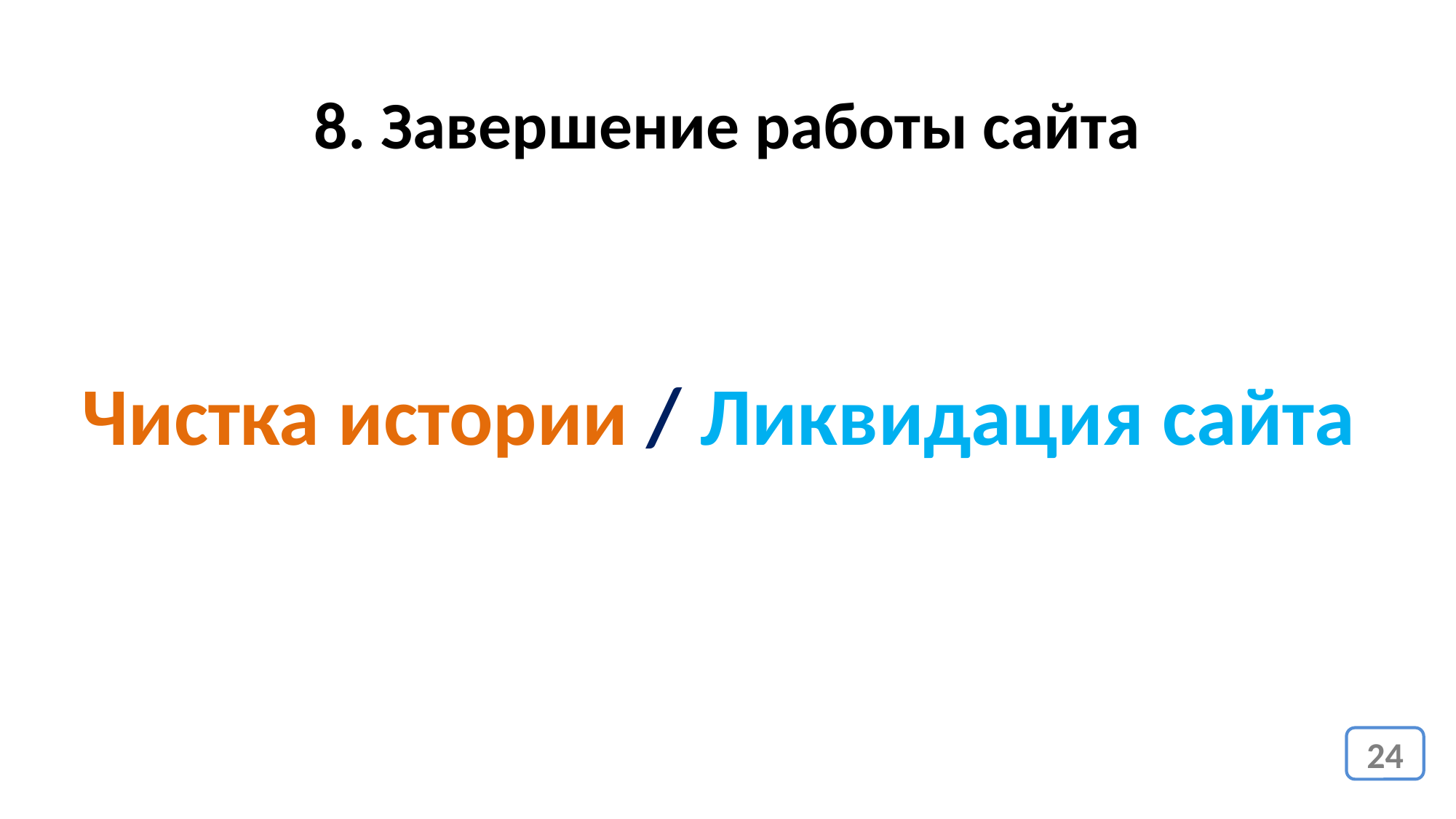

8. Завершение работы сайта
Чистка истории / Ликвидация сайта
24